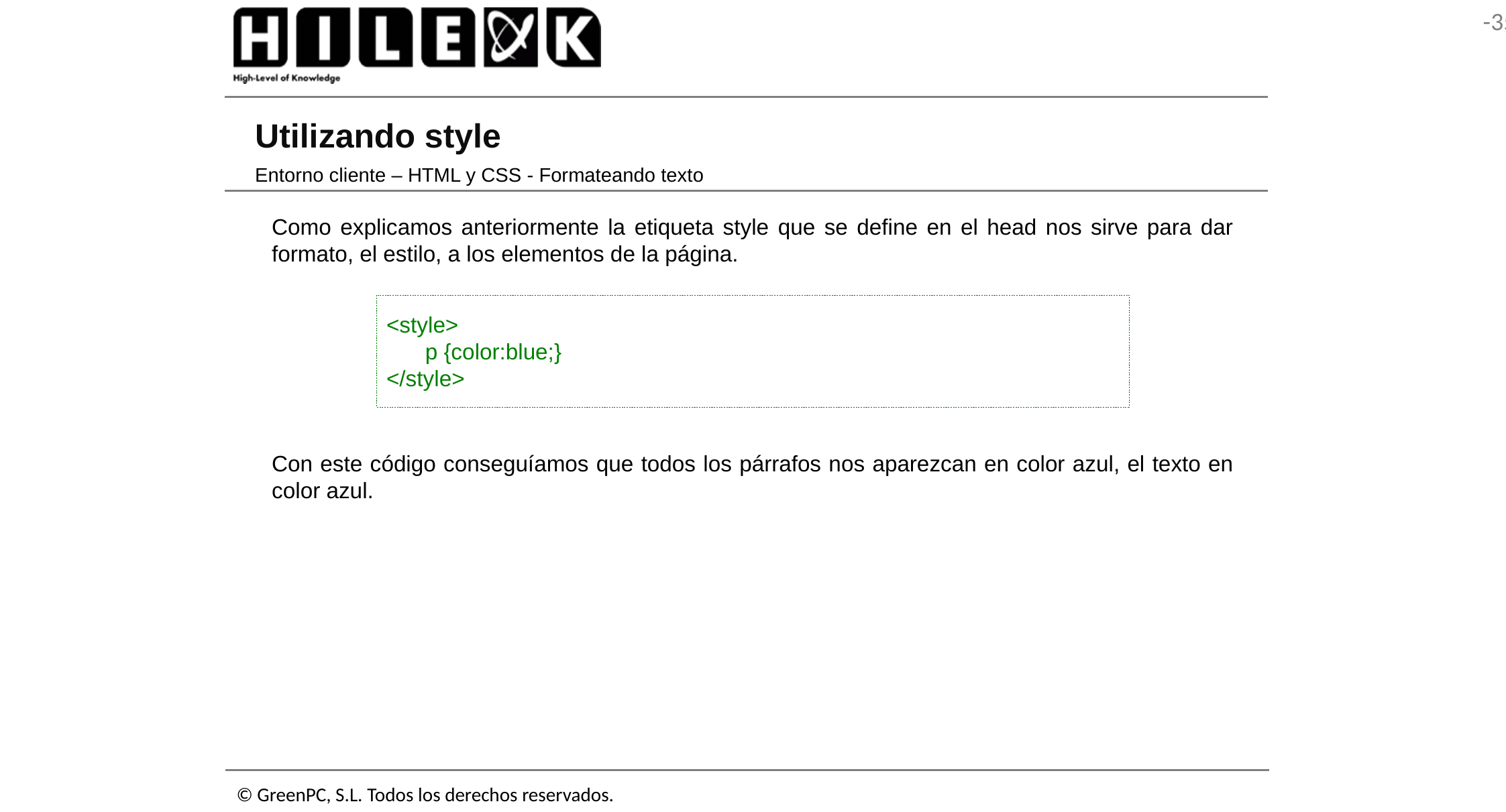

# Utilizando style
Entorno cliente – HTML y CSS - Formateando texto
Como explicamos anteriormente la etiqueta style que se define en el head nos sirve para dar formato, el estilo, a los elementos de la página.
<style>
	p {color:blue;}
</style>
Con este código conseguíamos que todos los párrafos nos aparezcan en color azul, el texto en color azul.